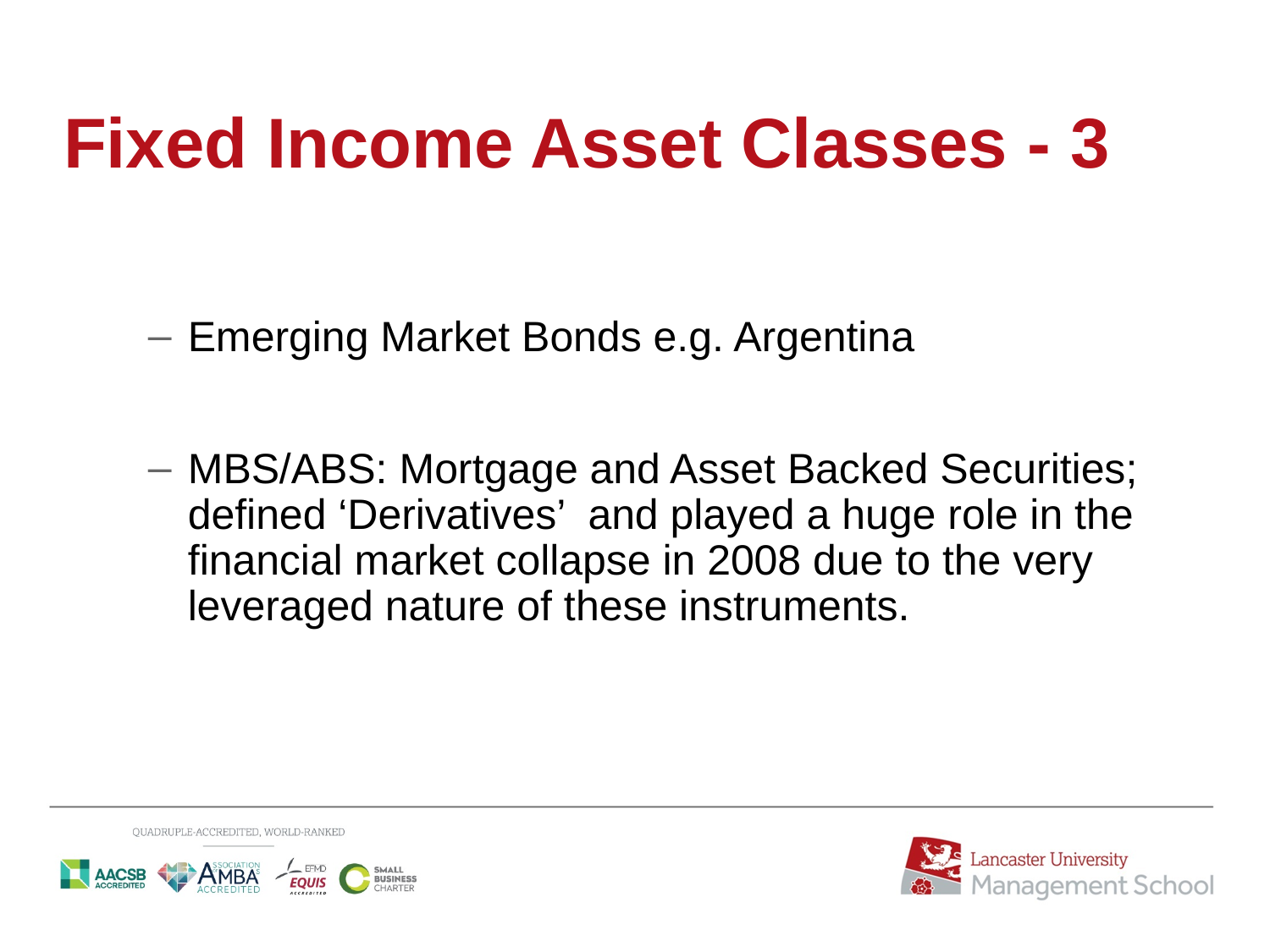

# Fixed Income Asset Classes - 3

Emerging Market Bonds e.g. Argentina

MBS/ABS: Mortgage and Asset Backed Securities; defined ‘Derivatives’  and played a huge role in the financial market collapse in 2008 due to the very leveraged nature of these instruments.